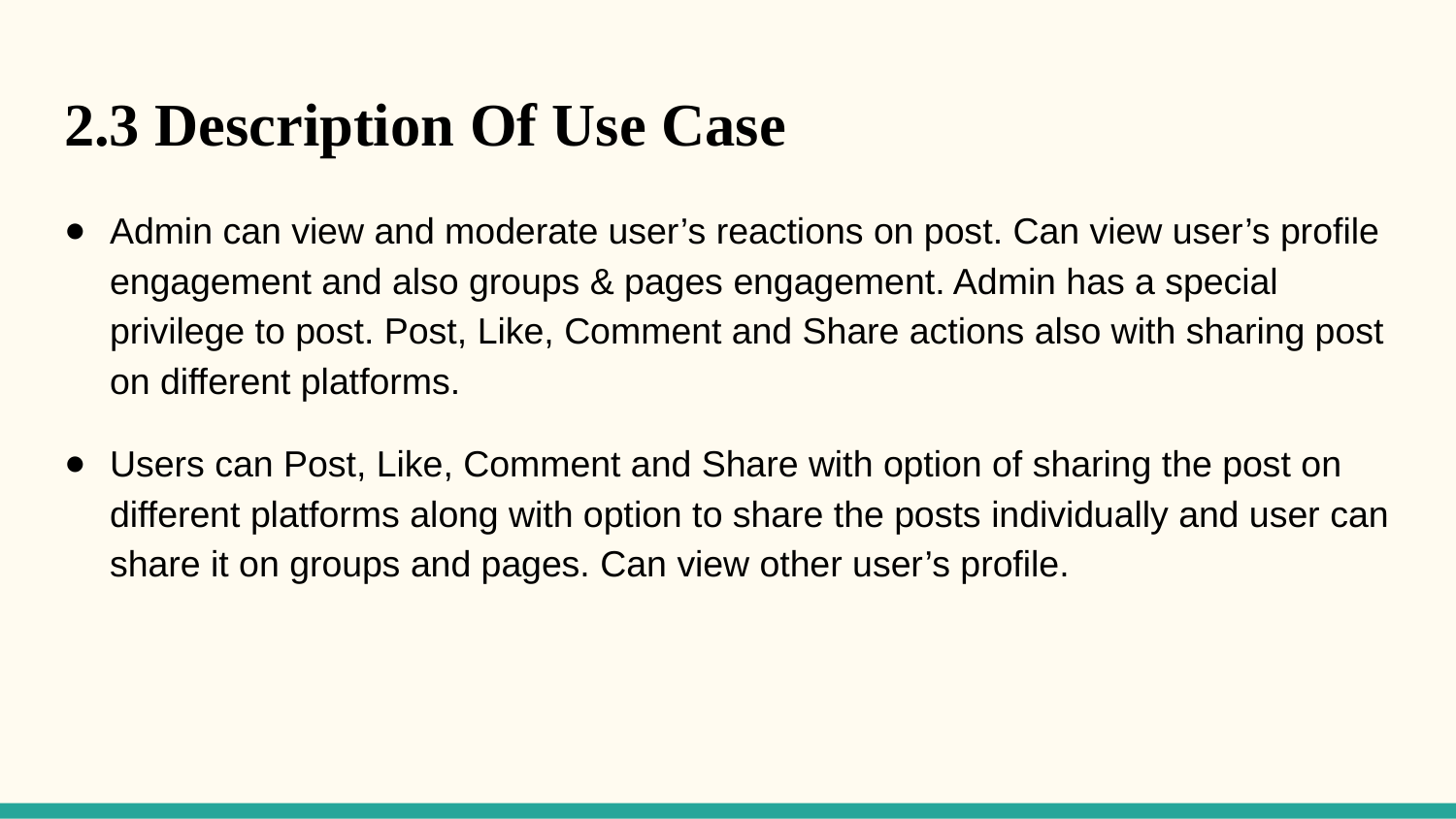

# 2.3 Description Of Use Case
Admin can view and moderate user’s reactions on post. Can view user’s profile engagement and also groups & pages engagement. Admin has a special privilege to post. Post, Like, Comment and Share actions also with sharing post on different platforms.
Users can Post, Like, Comment and Share with option of sharing the post on different platforms along with option to share the posts individually and user can share it on groups and pages. Can view other user’s profile.